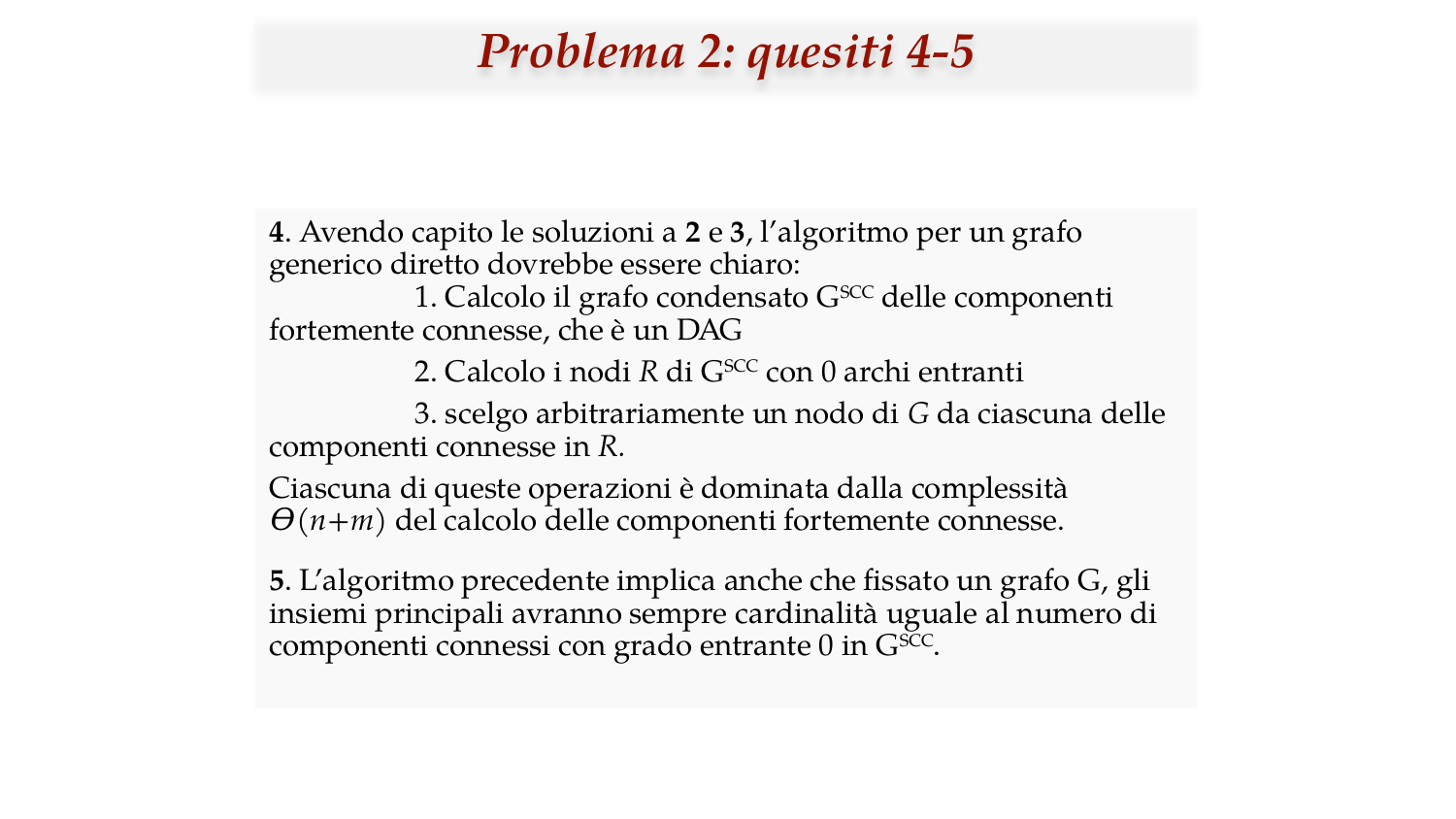

# Problema 2: quesiti 4-5
4. Avendo capito le soluzioni a 2 e 3, l’algoritmo per un grafo generico diretto dovrebbe essere chiaro:
	1. Calcolo il grafo condensato GSCC delle componenti fortemente connesse, che è un DAG
	2. Calcolo i nodi R di GSCC con 0 archi entranti
	3. scelgo arbitrariamente un nodo di G da ciascuna delle componenti connesse in R.
Ciascuna di queste operazioni è dominata dalla complessità 𝛳(n+m) del calcolo delle componenti fortemente connesse.
5. L’algoritmo precedente implica anche che fissato un grafo G, gli insiemi principali avranno sempre cardinalità uguale al numero di componenti connessi con grado entrante 0 in GSCC.